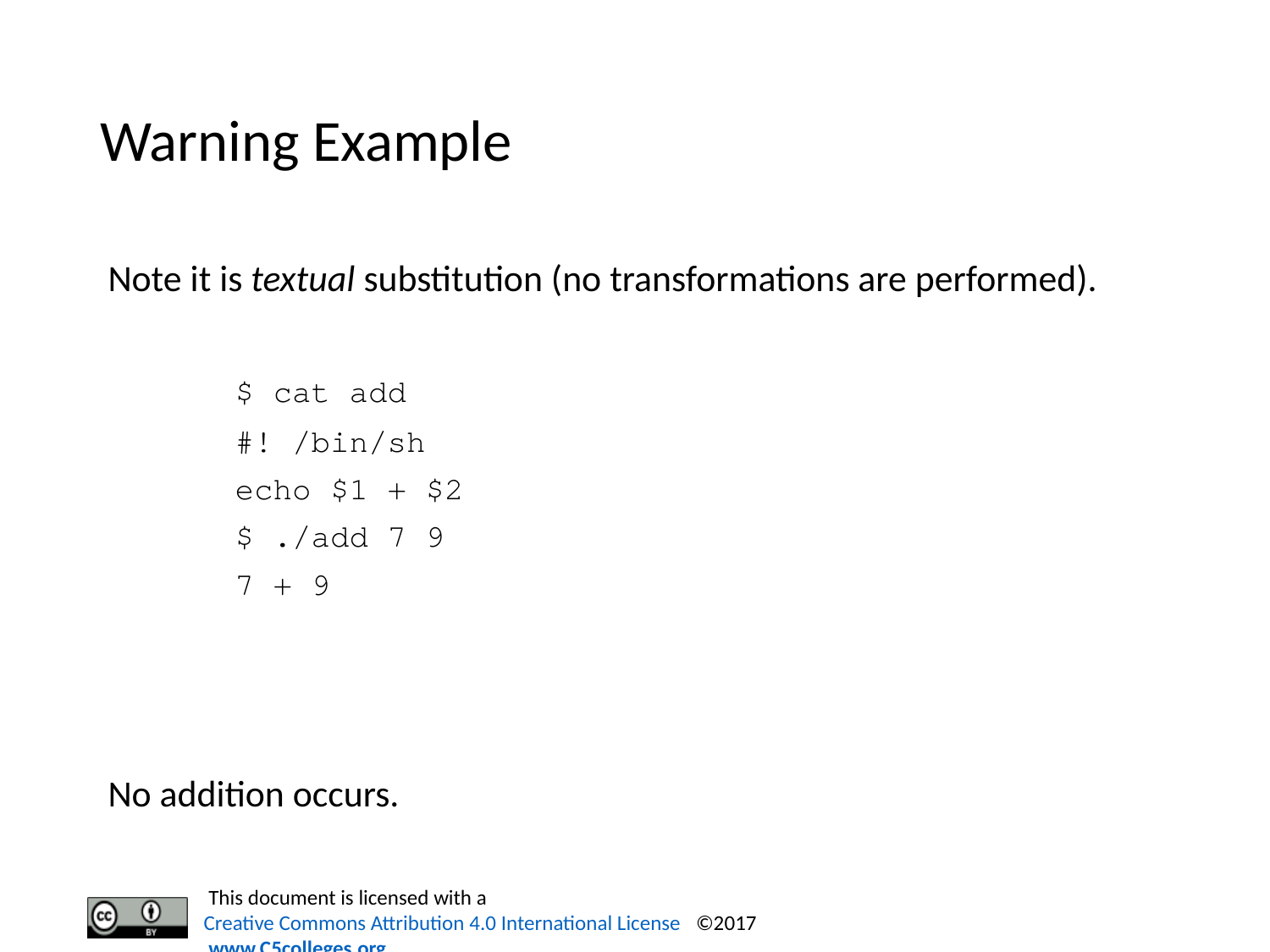

# Warning Example
Note it is textual substitution (no transformations are performed).

 	$ cat add
	#! /bin/sh
	echo $1 + $2
	$ ./add 7 9
	7 + 9

No addition occurs.